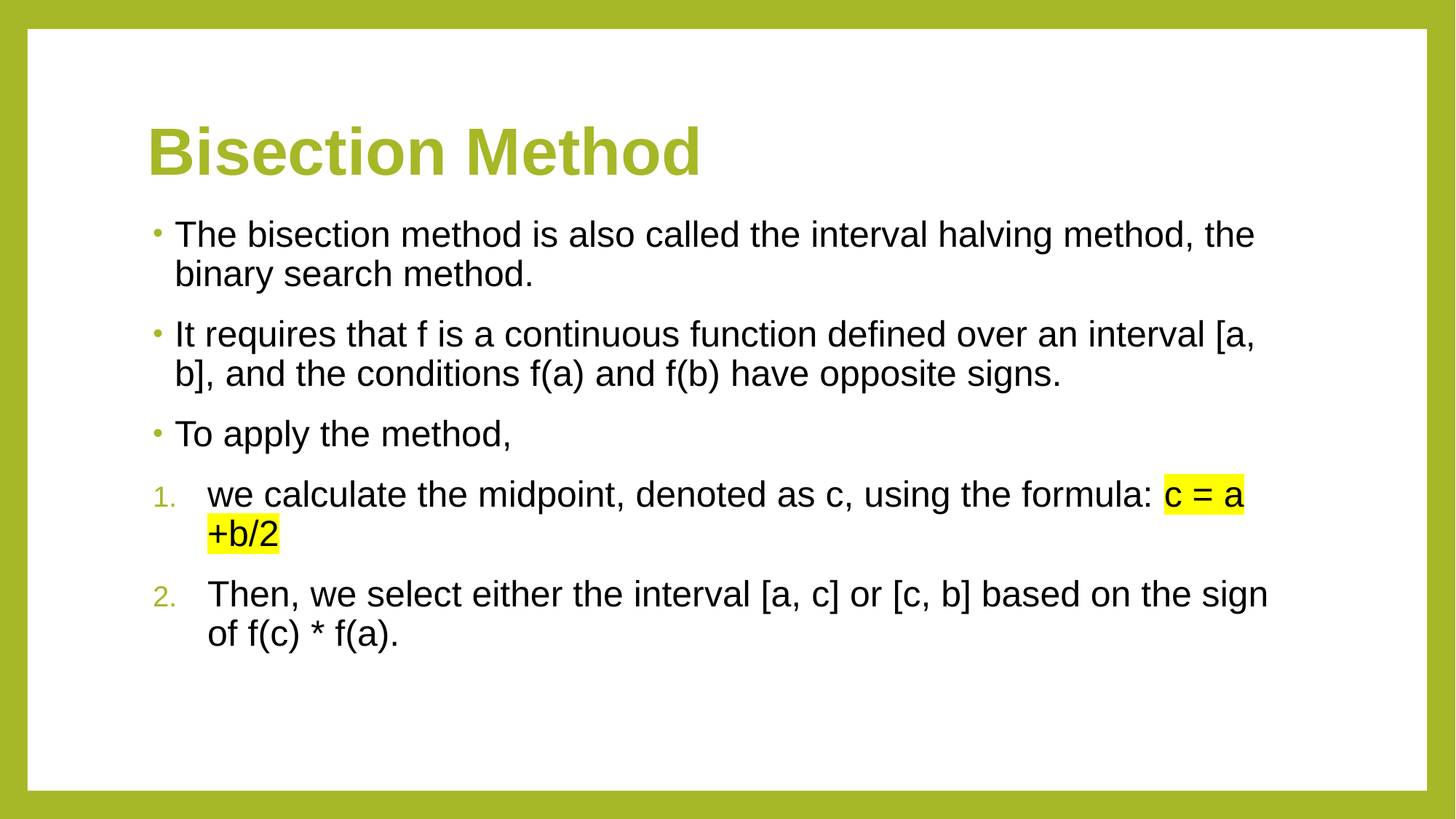

# Bisection Method
The bisection method is also called the interval halving method, the binary search method.
It requires that f is a continuous function defined over an interval [a, b], and the conditions f(a) and f(b) have opposite signs.
To apply the method,
we calculate the midpoint, denoted as c, using the formula: c = a +b/2
Then, we select either the interval [a, c] or [c, b] based on the sign of f(c) * f(a).